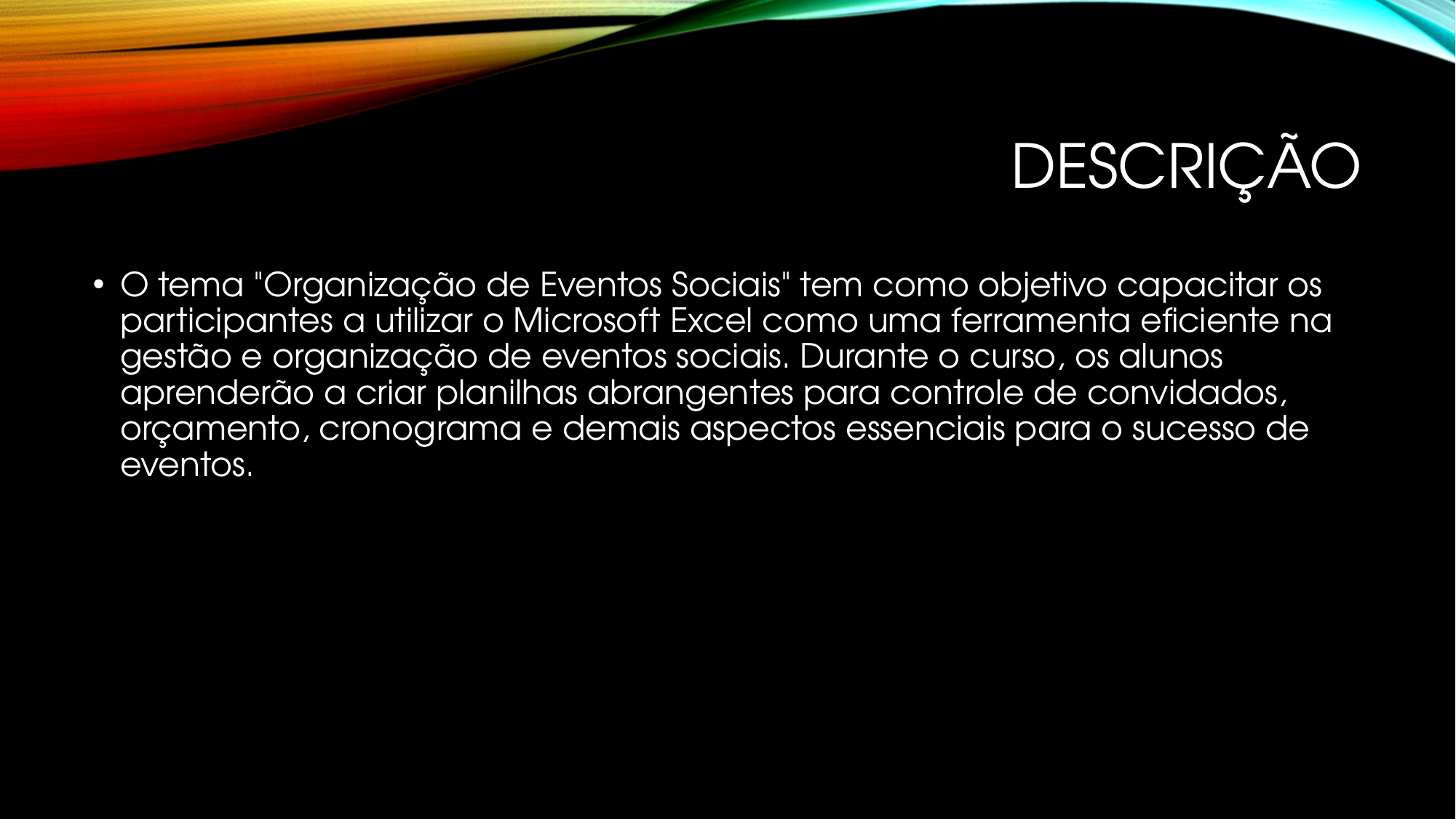

# Descrição
O tema "Organização de Eventos Sociais" tem como objetivo capacitar os participantes a utilizar o Microsoft Excel como uma ferramenta eficiente na gestão e organização de eventos sociais. Durante o curso, os alunos aprenderão a criar planilhas abrangentes para controle de convidados, orçamento, cronograma e demais aspectos essenciais para o sucesso de eventos.